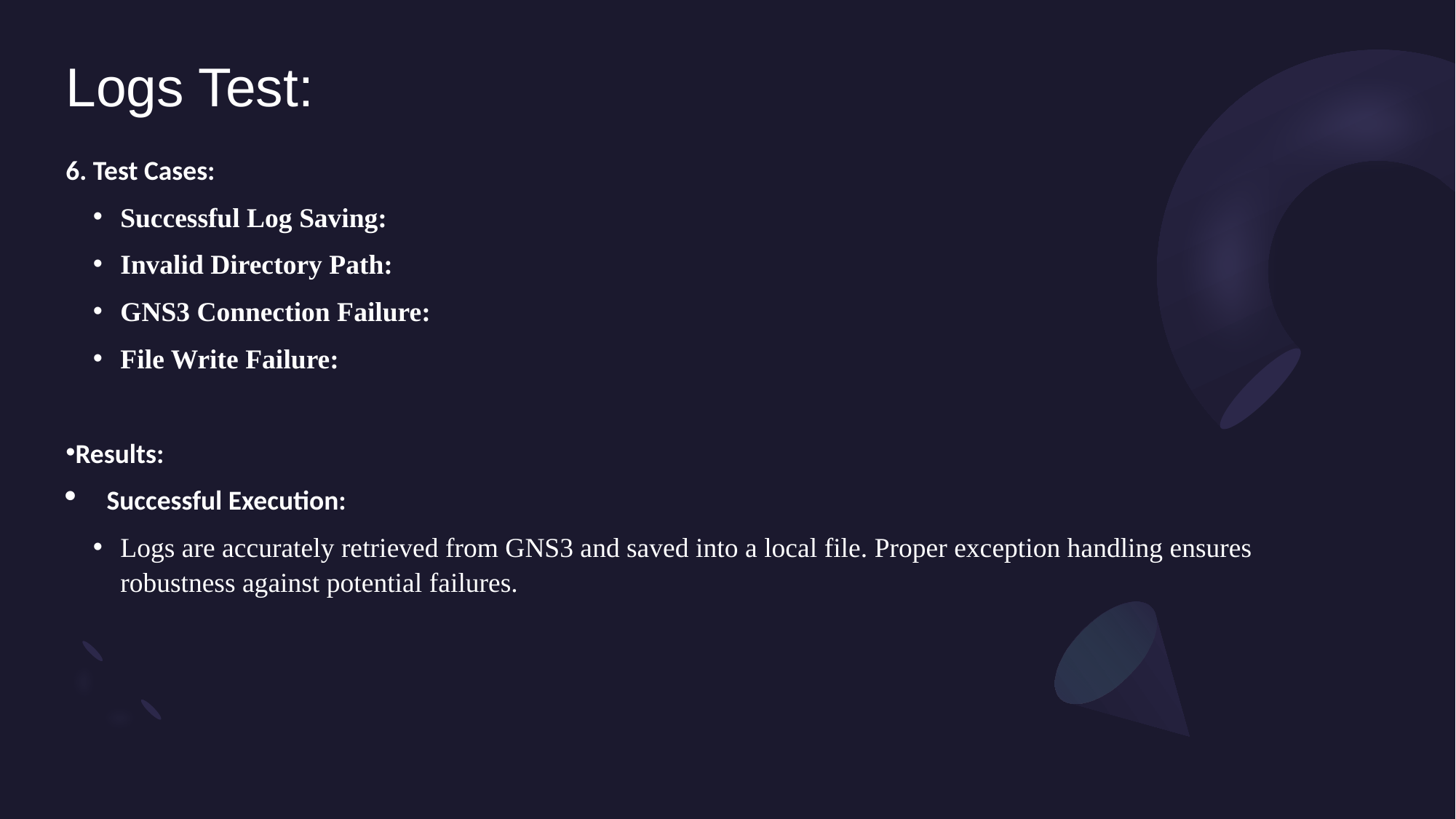

# Logs Test:
6. Test Cases:
Successful Log Saving:
Invalid Directory Path:
GNS3 Connection Failure:
File Write Failure:

Results:
Successful Execution:
Logs are accurately retrieved from GNS3 and saved into a local file. Proper exception handling ensures robustness against potential failures.